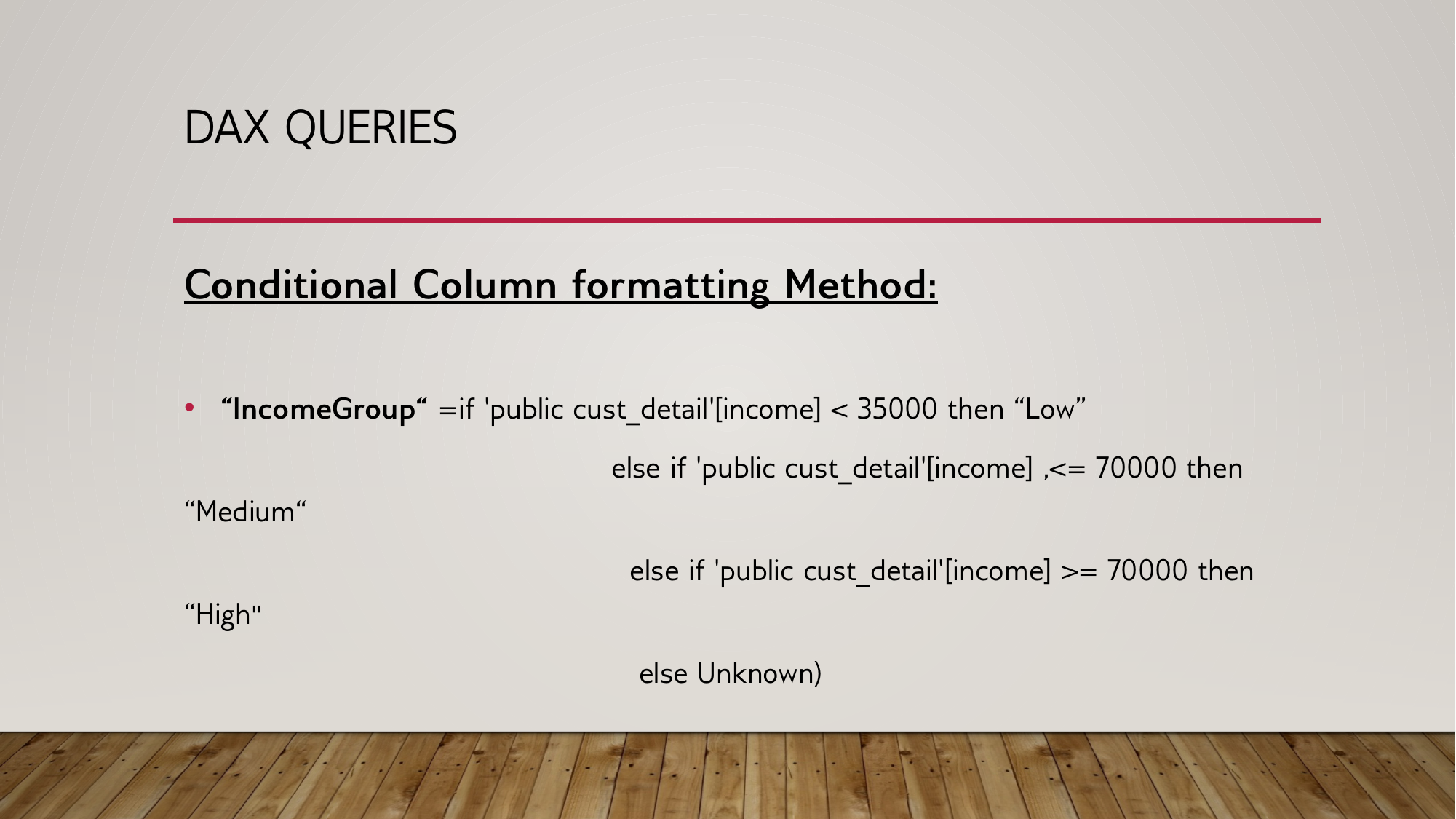

# DAX Queries
Conditional Column formatting Method:

 “IncomeGroup“ =if 'public cust_detail'[income] < 35000 then “Low”
                                               else if 'public cust_detail'[income] ,<= 70000 then “Medium“
                                                 else if 'public cust_detail'[income] >= 70000 then “High"
                                                  else Unknown)